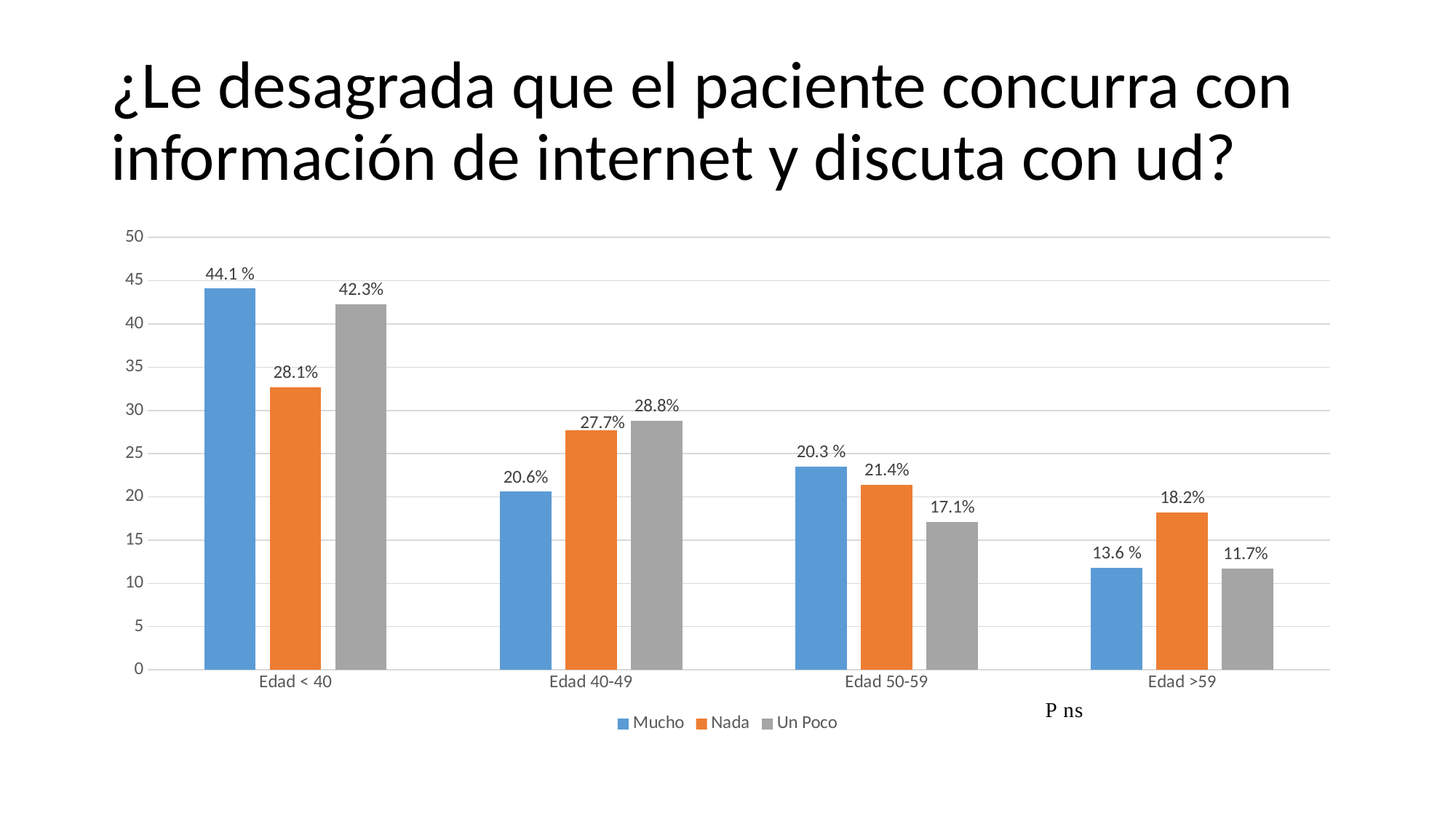

# ¿Le desagrada que el paciente concurra con información de internet y discuta con ud?

### Chart

| Category | Mucho | Nada | Un Poco |
|---|---|---|---|
| Edad < 40 | 44.1 | 32.7 | 42.3 |
| Edad 40-49 | 20.6 | 27.7 | 28.8 |
| Edad 50-59 | 23.5 | 21.4 | 17.1 |
| Edad >59 | 11.8 | 18.2 | 11.7 |